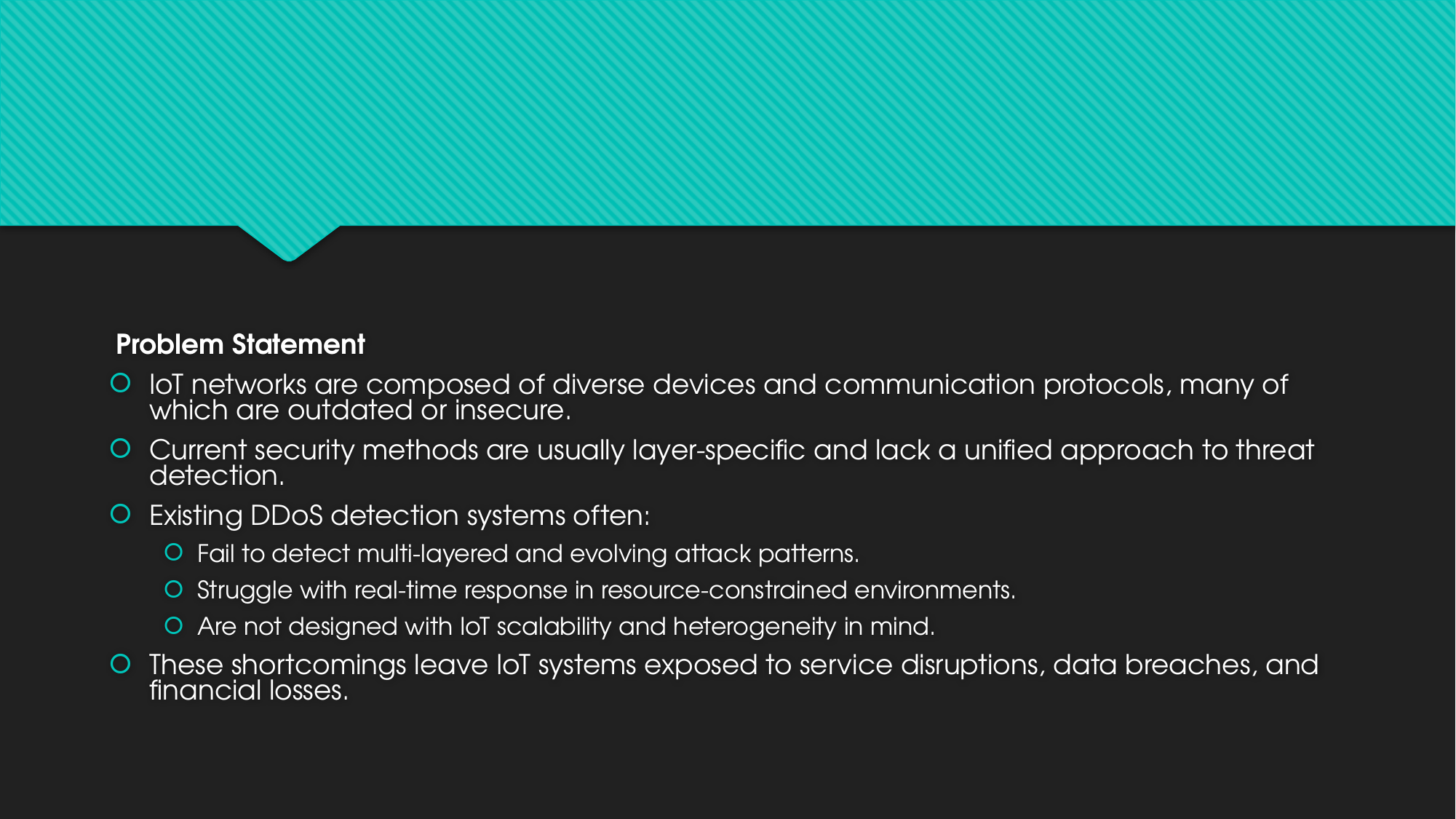

# Problem Statement
IoT networks are composed of diverse devices and communication protocols, many of which are outdated or insecure.
Current security methods are usually layer-specific and lack a unified approach to threat detection.
Existing DDoS detection systems often:
Fail to detect multi-layered and evolving attack patterns.
Struggle with real-time response in resource-constrained environments.
Are not designed with IoT scalability and heterogeneity in mind.
These shortcomings leave IoT systems exposed to service disruptions, data breaches, and financial losses.